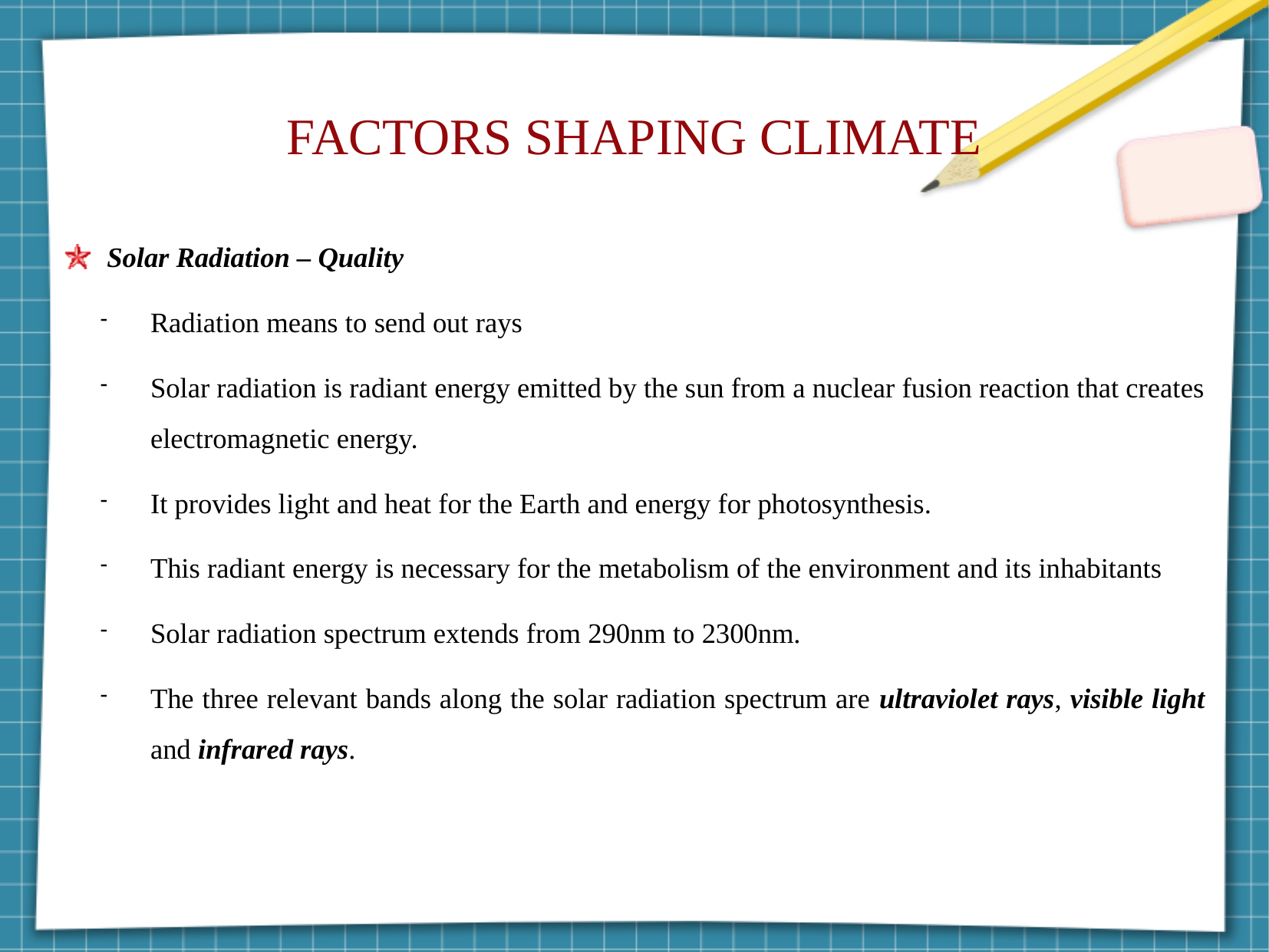

FACTORS SHAPING CLIMATE
Solar Radiation – Quality
Radiation means to send out rays
Solar radiation is radiant energy emitted by the sun from a nuclear fusion reaction that creates electromagnetic energy.
It provides light and heat for the Earth and energy for photosynthesis.
This radiant energy is necessary for the metabolism of the environment and its inhabitants
Solar radiation spectrum extends from 290nm to 2300nm.
The three relevant bands along the solar radiation spectrum are ultraviolet rays, visible light and infrared rays.